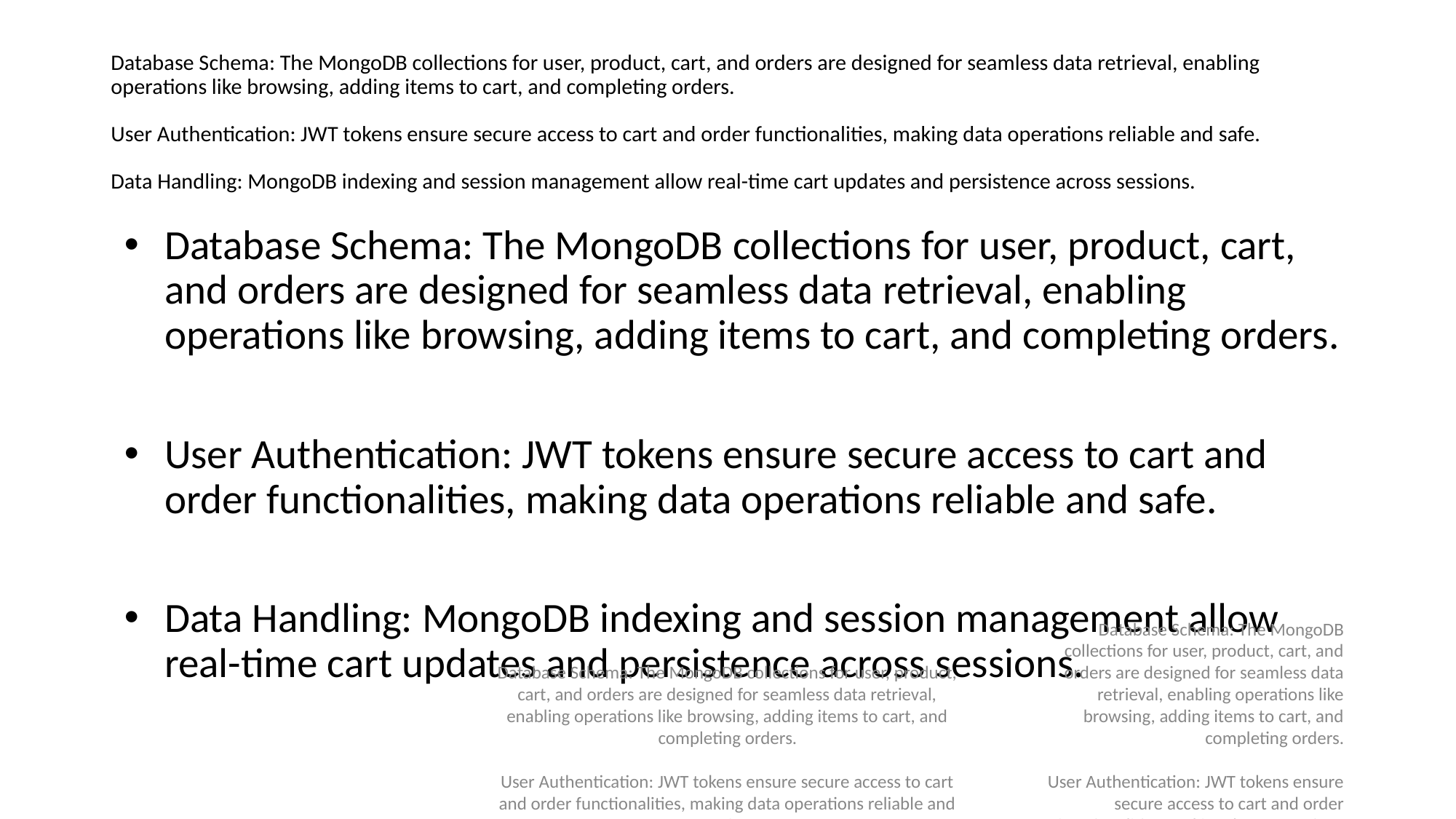

# Database Schema: The MongoDB collections for user, product, cart, and orders are designed for seamless data retrieval, enabling operations like browsing, adding items to cart, and completing orders.

User Authentication: JWT tokens ensure secure access to cart and order functionalities, making data operations reliable and safe.

Data Handling: MongoDB indexing and session management allow real-time cart updates and persistence across sessions.
Database Schema: The MongoDB collections for user, product, cart, and orders are designed for seamless data retrieval, enabling operations like browsing, adding items to cart, and completing orders.

User Authentication: JWT tokens ensure secure access to cart and order functionalities, making data operations reliable and safe.

Data Handling: MongoDB indexing and session management allow real-time cart updates and persistence across sessions.
Database Schema: The MongoDB collections for user, product, cart, and orders are designed for seamless data retrieval, enabling operations like browsing, adding items to cart, and completing orders.

User Authentication: JWT tokens ensure secure access to cart and order functionalities, making data operations reliable and safe.

Data Handling: MongoDB indexing and session management allow real-time cart updates and persistence across sessions.
Database Schema: The MongoDB collections for user, product, cart, and orders are designed for seamless data retrieval, enabling operations like browsing, adding items to cart, and completing orders.

User Authentication: JWT tokens ensure secure access to cart and order functionalities, making data operations reliable and safe.

Data Handling: MongoDB indexing and session management allow real-time cart updates and persistence across sessions.